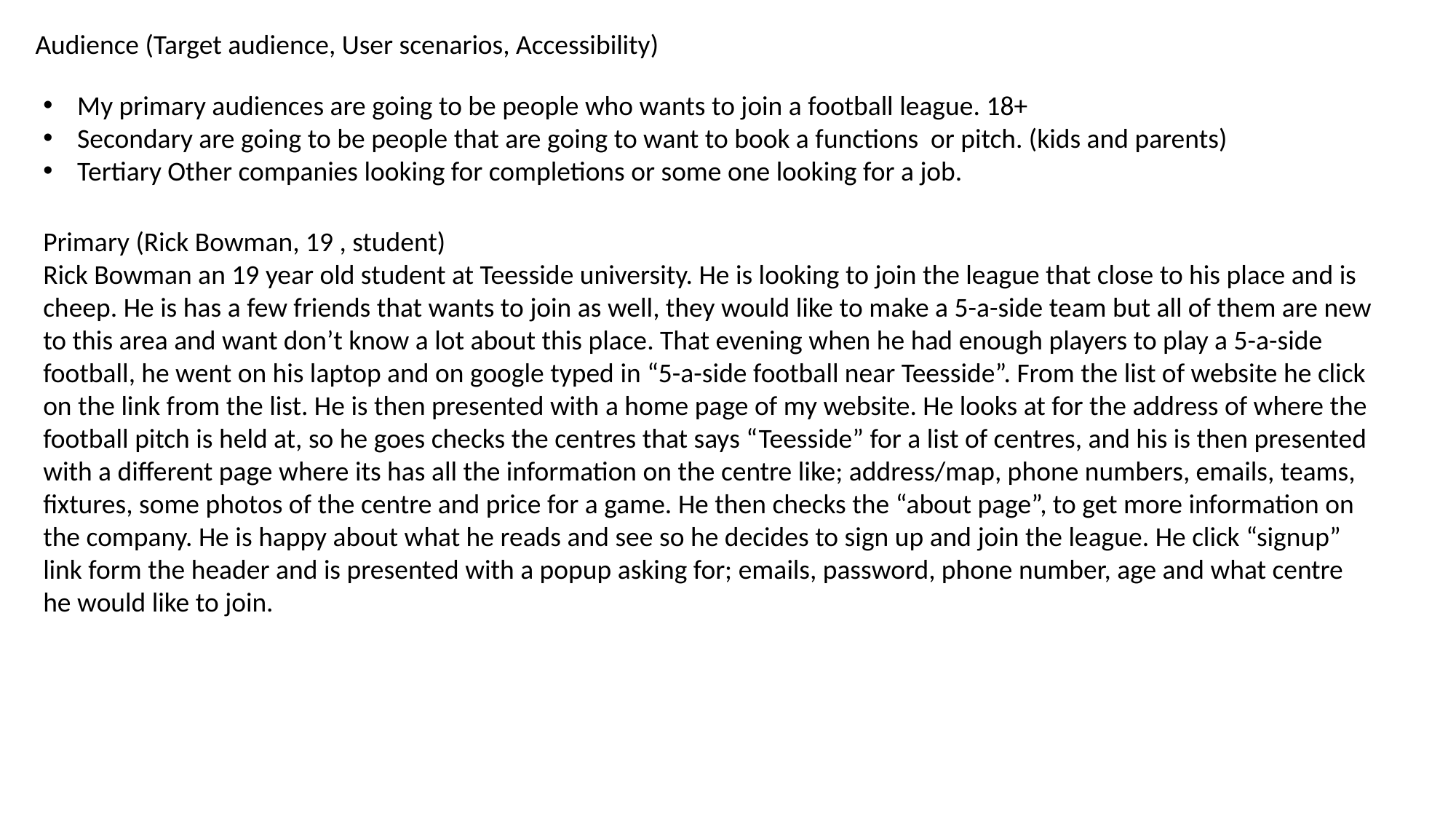

Audience (Target audience, User scenarios, Accessibility)
My primary audiences are going to be people who wants to join a football league. 18+
Secondary are going to be people that are going to want to book a functions  or pitch. (kids and parents)
Tertiary Other companies looking for completions or some one looking for a job.
Primary (Rick Bowman, 19 , student)
Rick Bowman an 19 year old student at Teesside university. He is looking to join the league that close to his place and is cheep. He is has a few friends that wants to join as well, they would like to make a 5-a-side team but all of them are new to this area and want don’t know a lot about this place. That evening when he had enough players to play a 5-a-side football, he went on his laptop and on google typed in “5-a-side football near Teesside”. From the list of website he click on the link from the list. He is then presented with a home page of my website. He looks at for the address of where the football pitch is held at, so he goes checks the centres that says “Teesside” for a list of centres, and his is then presented with a different page where its has all the information on the centre like; address/map, phone numbers, emails, teams, fixtures, some photos of the centre and price for a game. He then checks the “about page”, to get more information on the company. He is happy about what he reads and see so he decides to sign up and join the league. He click “signup” link form the header and is presented with a popup asking for; emails, password, phone number, age and what centre he would like to join.